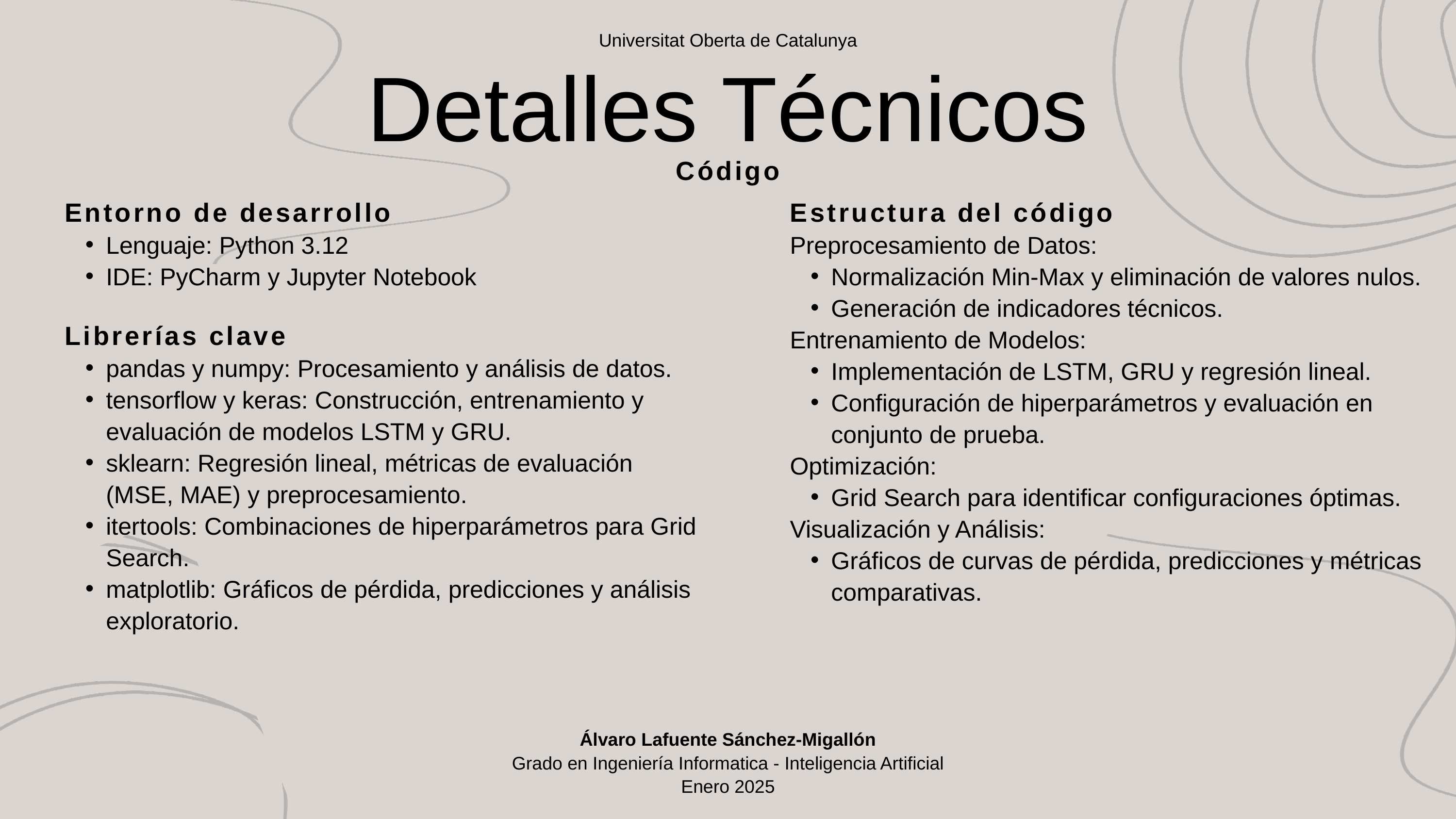

Universitat Oberta de Catalunya
Detalles Técnicos
Código
Entorno de desarrollo
Lenguaje: Python 3.12
IDE: PyCharm y Jupyter Notebook

Estructura del código
Preprocesamiento de Datos:
Normalización Min-Max y eliminación de valores nulos.
Generación de indicadores técnicos.
Entrenamiento de Modelos:
Implementación de LSTM, GRU y regresión lineal.
Configuración de hiperparámetros y evaluación en conjunto de prueba.
Optimización:
Grid Search para identificar configuraciones óptimas.
Visualización y Análisis:
Gráficos de curvas de pérdida, predicciones y métricas comparativas.
Librerías clave
pandas y numpy: Procesamiento y análisis de datos.
tensorflow y keras: Construcción, entrenamiento y evaluación de modelos LSTM y GRU.
sklearn: Regresión lineal, métricas de evaluación (MSE, MAE) y preprocesamiento.
itertools: Combinaciones de hiperparámetros para Grid Search.
matplotlib: Gráficos de pérdida, predicciones y análisis exploratorio.

Álvaro Lafuente Sánchez-Migallón
Grado en Ingeniería Informatica - Inteligencia Artificial
Enero 2025